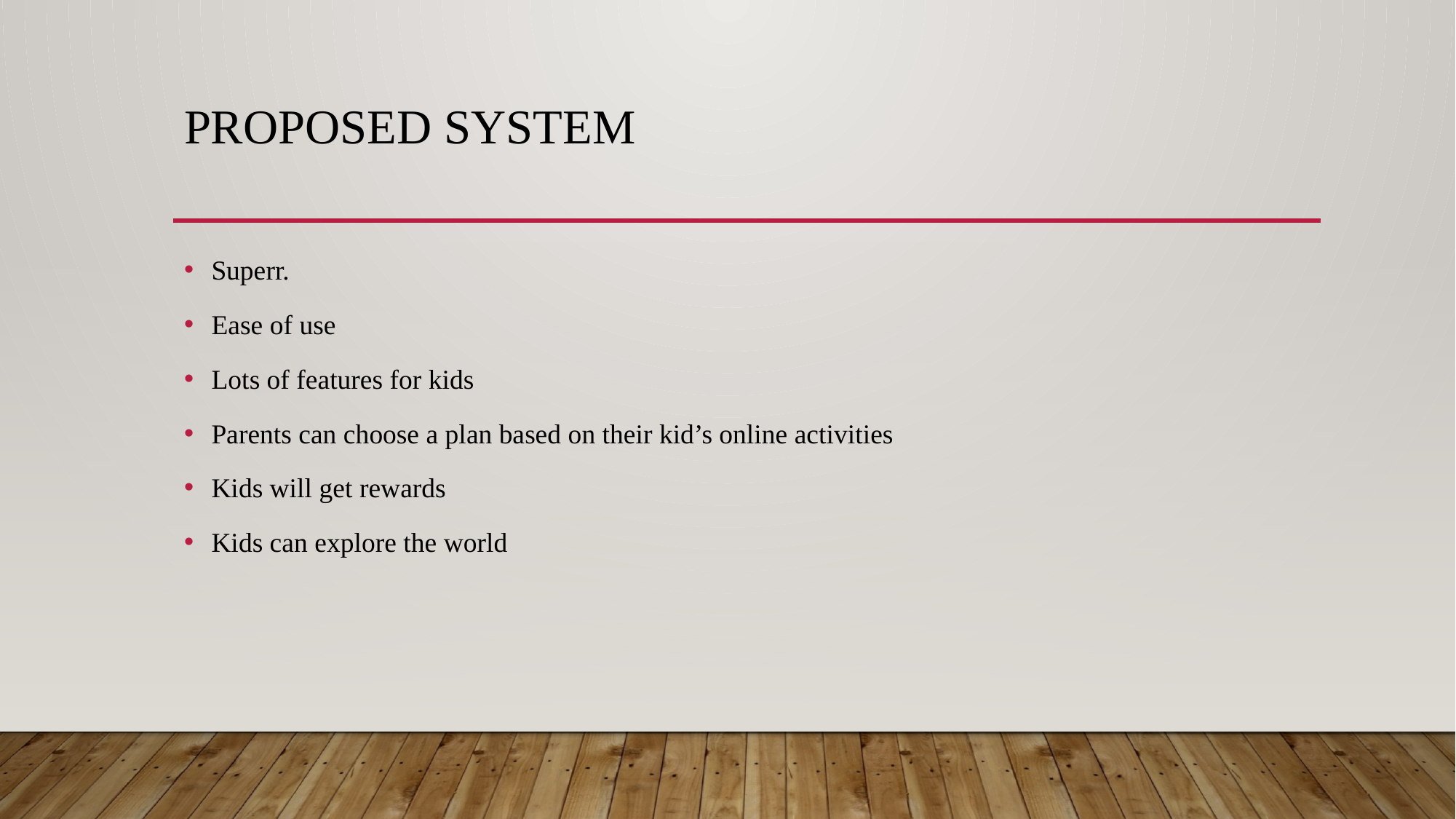

# Proposed system
Superr.
Ease of use
Lots of features for kids
Parents can choose a plan based on their kid’s online activities
Kids will get rewards
Kids can explore the world